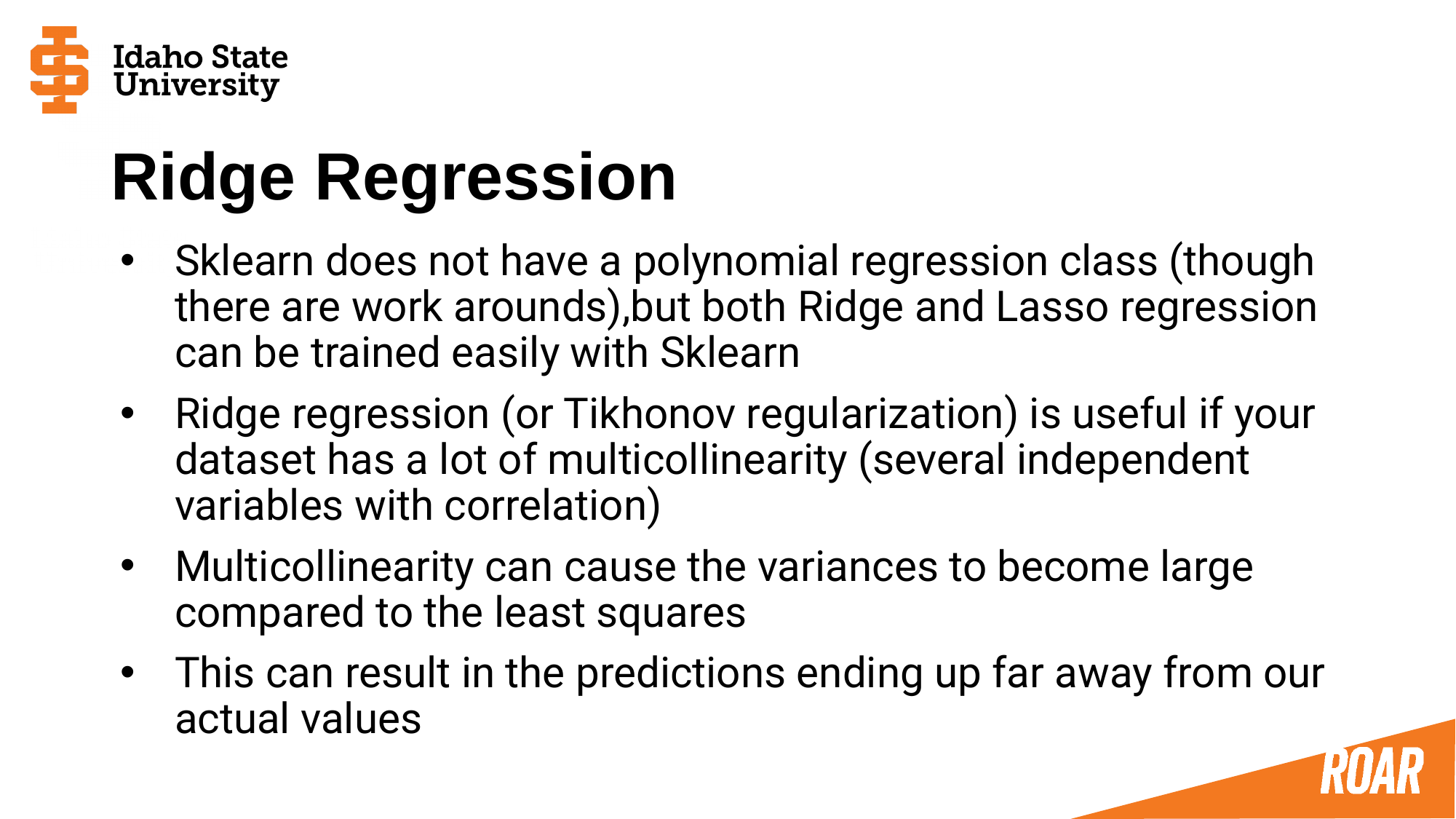

# Ridge Regression
Sklearn does not have a polynomial regression class (though there are work arounds),but both Ridge and Lasso regression can be trained easily with Sklearn
Ridge regression (or Tikhonov regularization) is useful if your dataset has a lot of multicollinearity (several independent variables with correlation)
Multicollinearity can cause the variances to become large compared to the least squares
This can result in the predictions ending up far away from our actual values